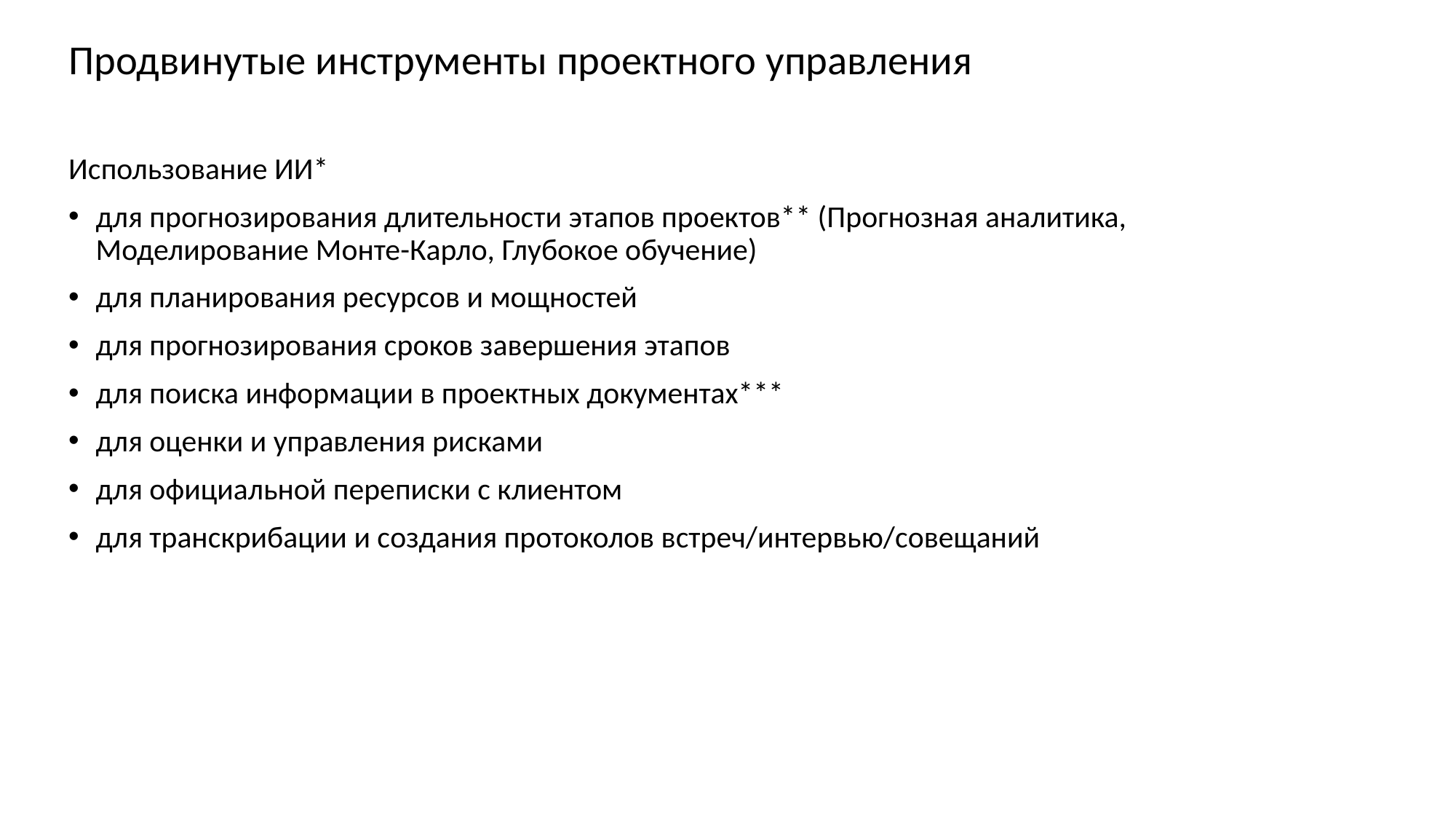

# Продвинутые инструменты проектного управления

Использование ИИ*
для прогнозирования длительности этапов проектов** (Прогнозная аналитика, Моделирование Монте-Карло, Глубокое обучение)
для планирования ресурсов и мощностей
для прогнозирования сроков завершения этапов
для поиска информации в проектных документах***
для оценки и управления рисками
для официальной переписки с клиентом
для транскрибации и создания протоколов встреч/интервью/совещаний